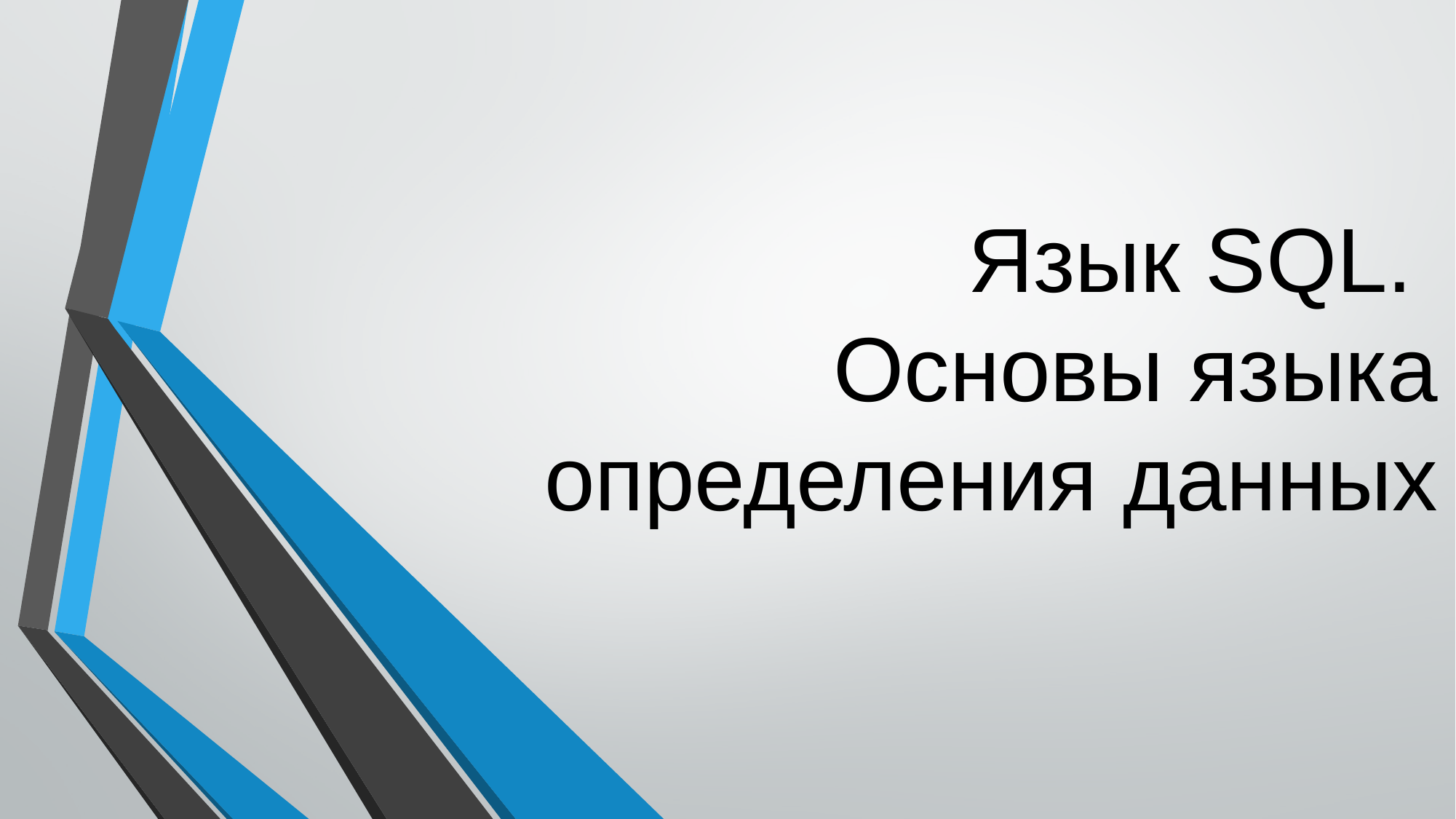

# Язык SQL. Основы языка определения данных